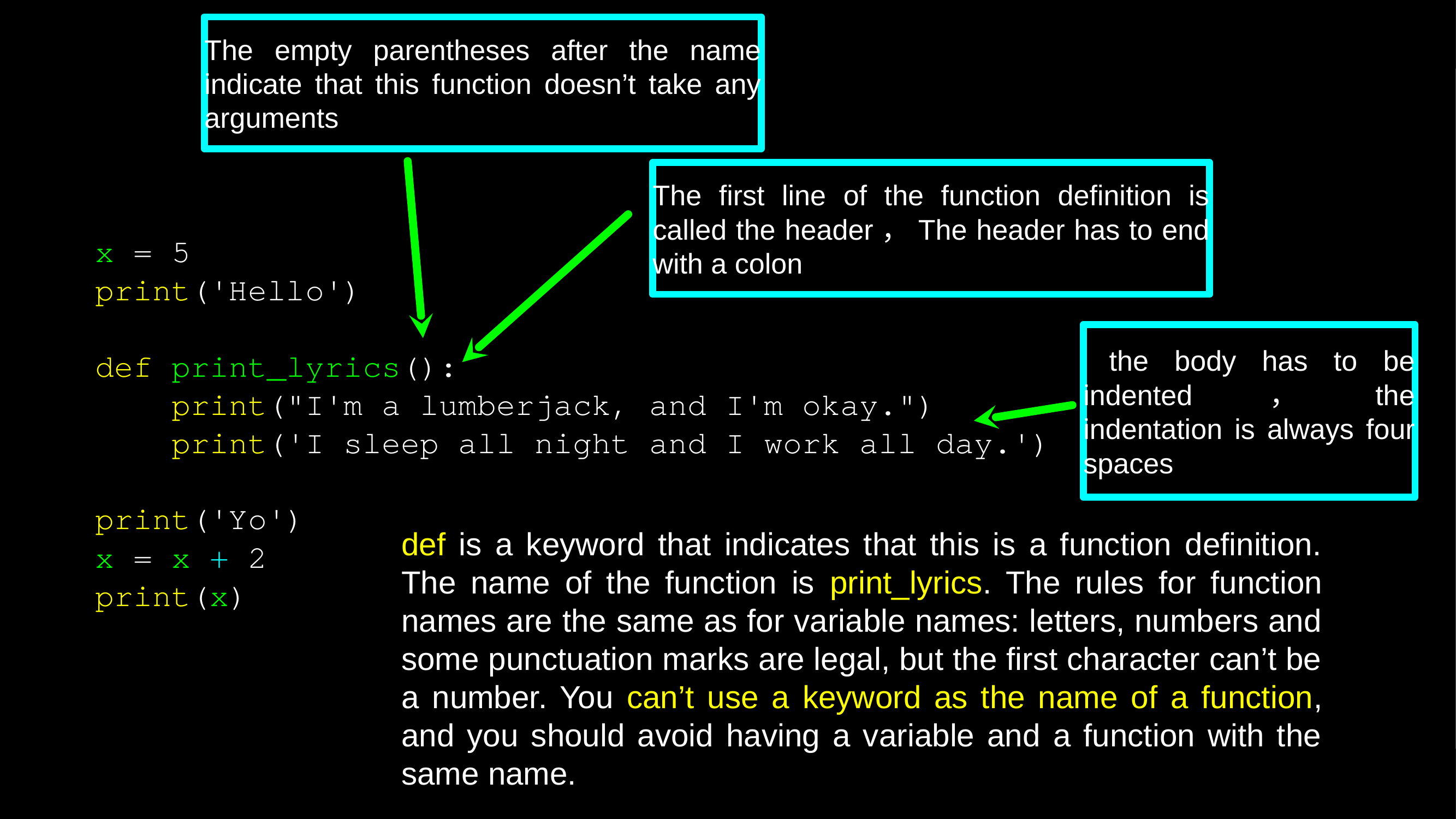

The empty parentheses after the name indicate that this function doesn’t take any arguments
The first line of the function definition is called the header，The header has to end with a colon
x = 5
print('Hello')

def print_lyrics():
    print("I'm a lumberjack, and I'm okay.")
    print('I sleep all night and I work all day.')

print('Yo')
x = x + 2
print(x)
 the body has to be indented，the indentation is always four spaces
def is a keyword that indicates that this is a function definition. The name of the function is print_lyrics. The rules for function names are the same as for variable names: letters, numbers and some punctuation marks are legal, but the first character can’t be a number. You can’t use a keyword as the name of a function, and you should avoid having a variable and a function with the same name.